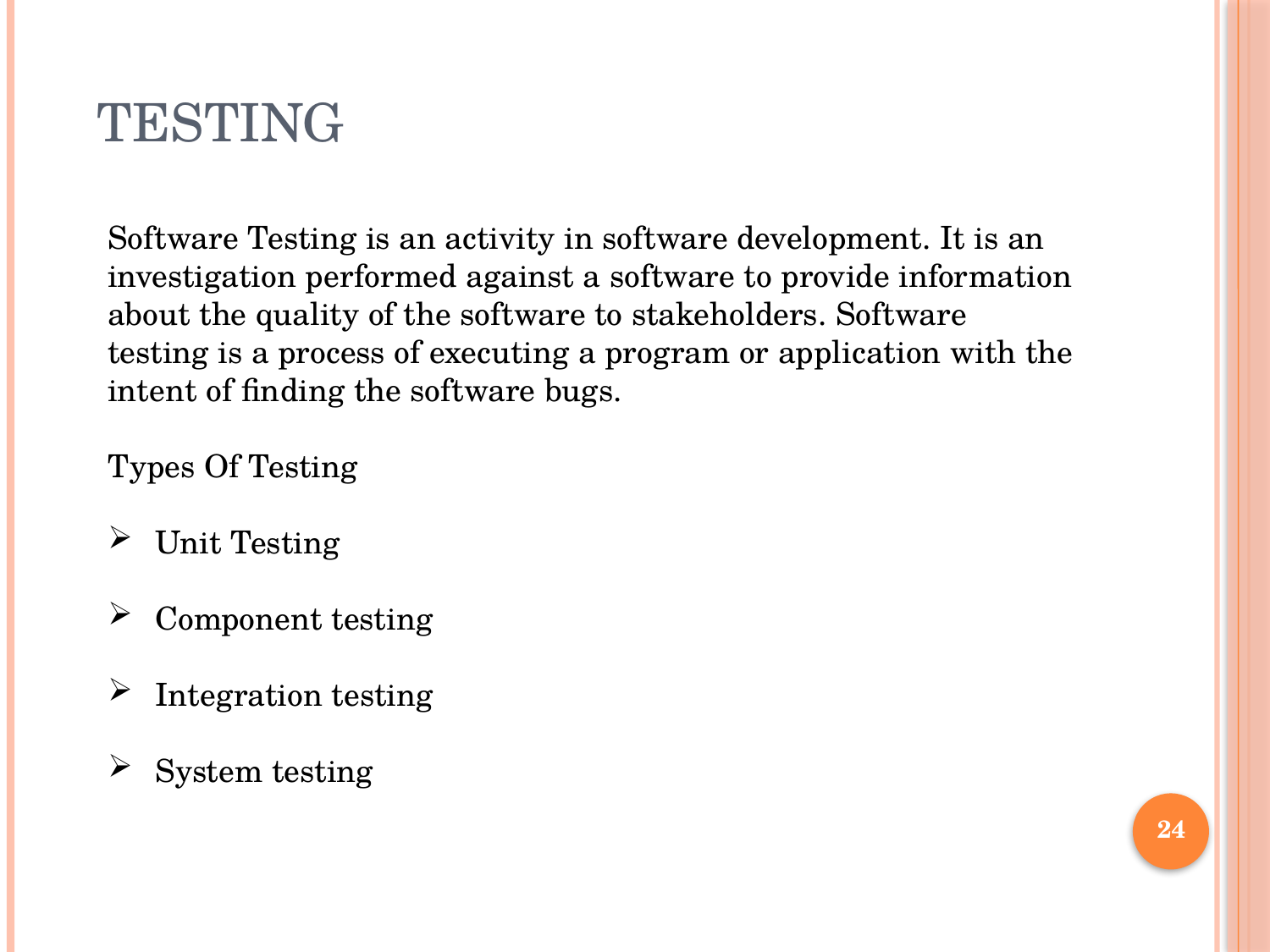

# Testing
Software Testing is an activity in software development. It is an investigation performed against a software to provide information about the quality of the software to stakeholders. Software testing is a process of executing a program or application with the intent of finding the software bugs.

Types Of Testing
Unit Testing
Component testing
Integration testing
System testing
24